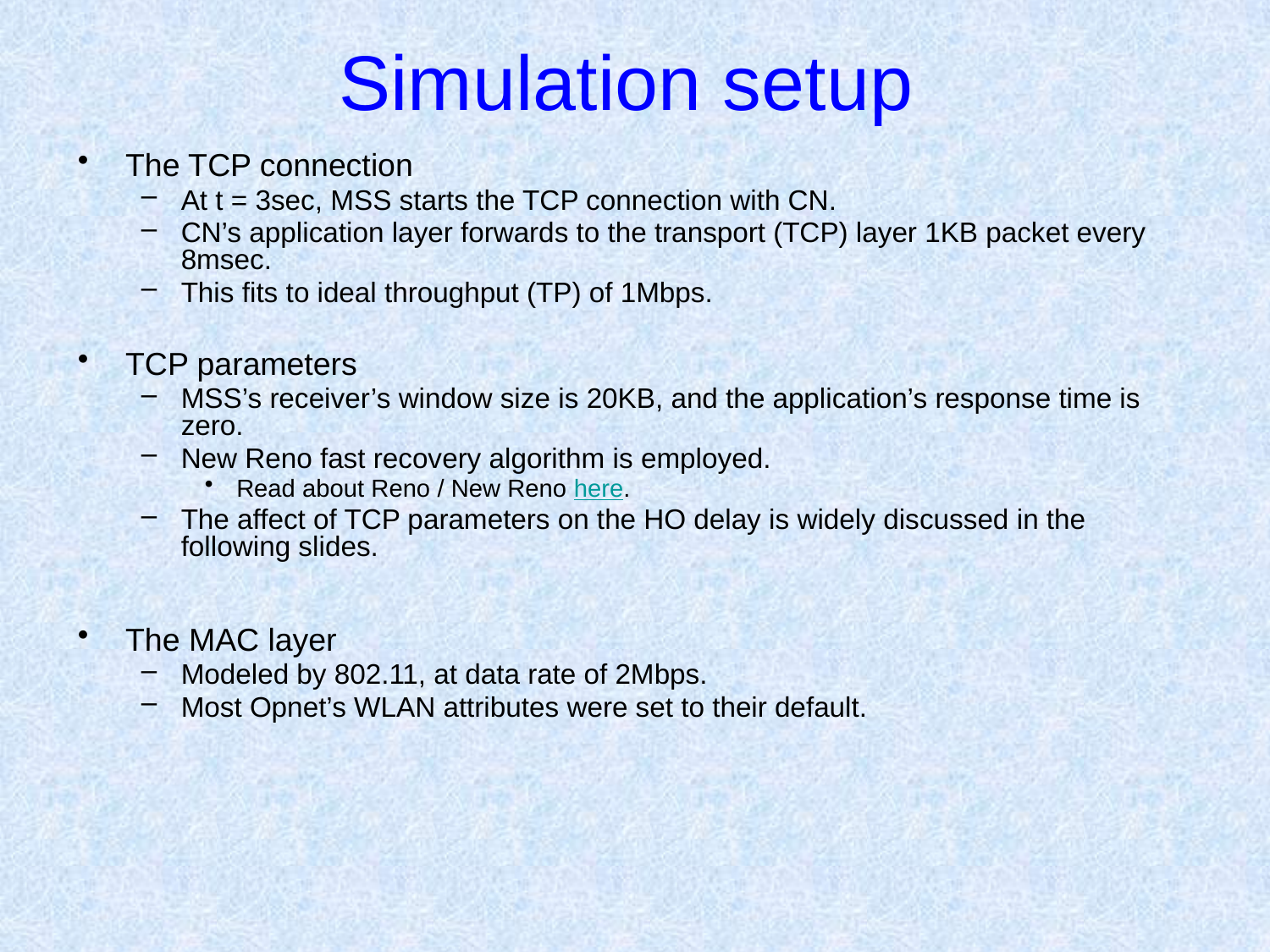

# Simulation setup
The TCP connection
At t = 3sec, MSS starts the TCP connection with CN.
CN’s application layer forwards to the transport (TCP) layer 1KB packet every 8msec.
This fits to ideal throughput (TP) of 1Mbps.

TCP parameters
MSS’s receiver’s window size is 20KB, and the application’s response time is zero.
New Reno fast recovery algorithm is employed.
Read about Reno / New Reno here.
The affect of TCP parameters on the HO delay is widely discussed in the following slides.

The MAC layer
Modeled by 802.11, at data rate of 2Mbps.
Most Opnet’s WLAN attributes were set to their default.